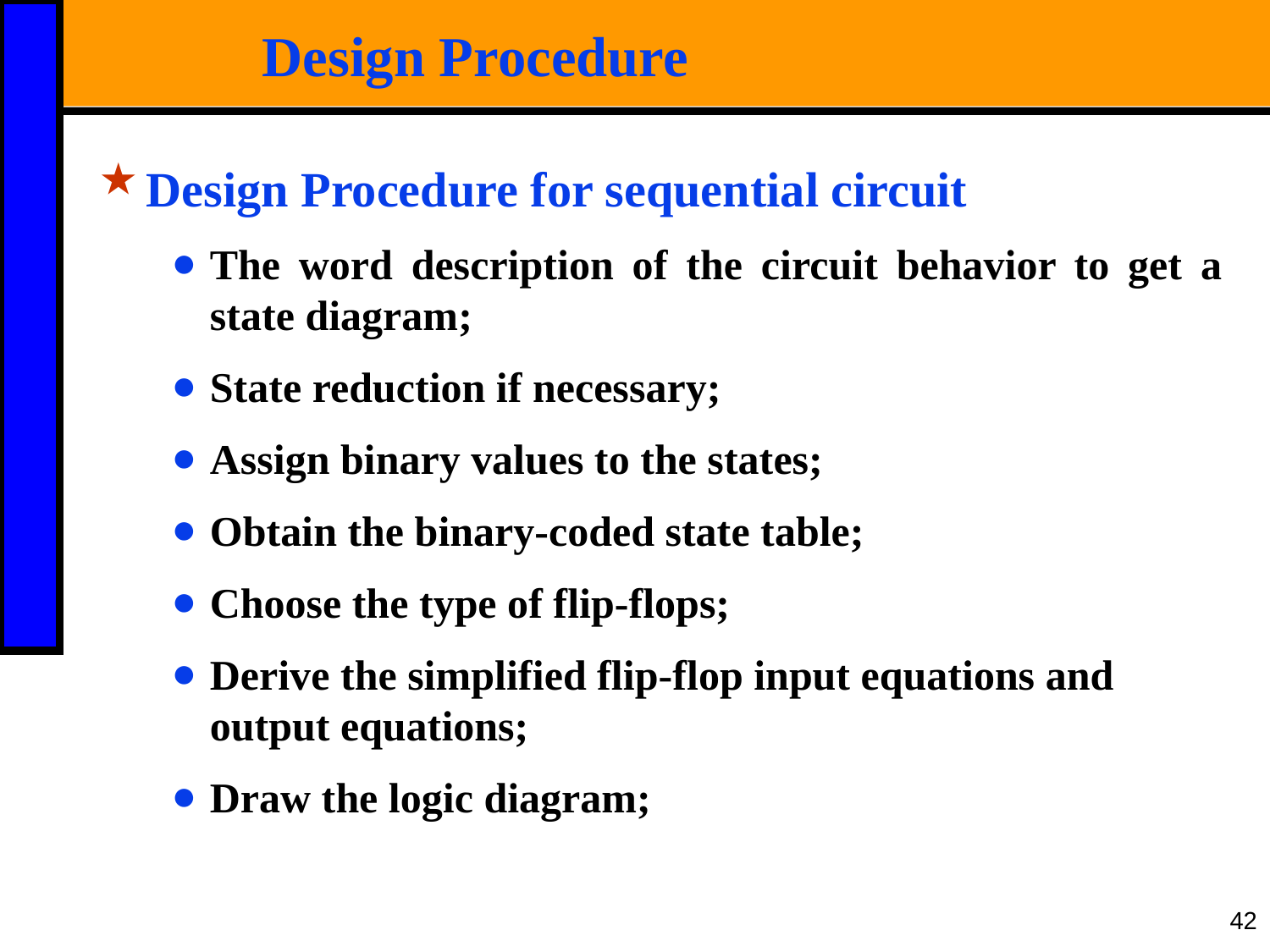

# Design Procedure
Design Procedure for sequential circuit
The word description of the circuit behavior to get a state diagram;
State reduction if necessary;
Assign binary values to the states;
Obtain the binary-coded state table;
Choose the type of flip-flops;
Derive the simplified flip-flop input equations and output equations;
Draw the logic diagram;
42